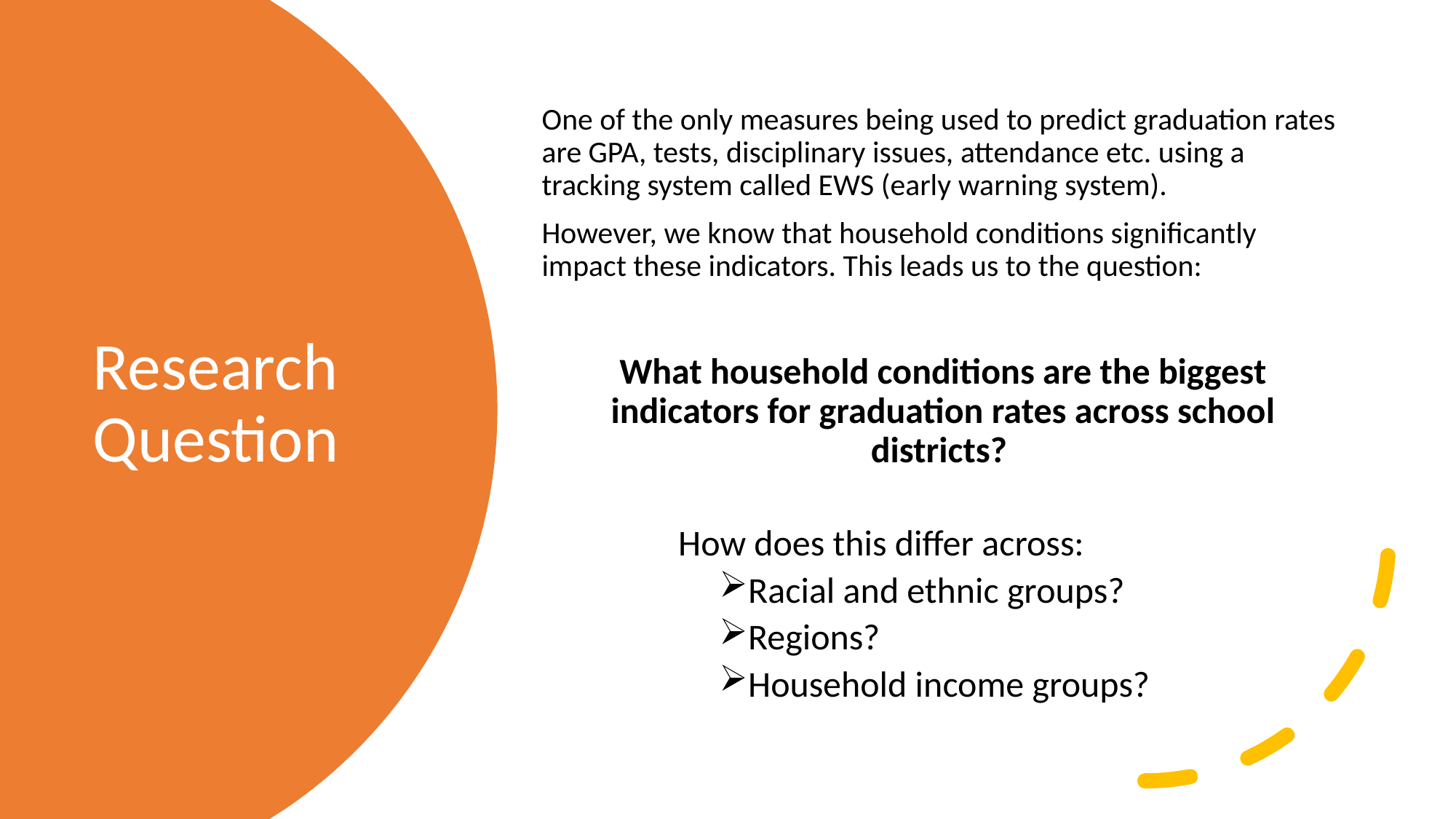

One of the only measures being used to predict graduation rates are GPA, tests, disciplinary issues, attendance etc. using a tracking system called EWS (early warning system).
However, we know that household conditions significantly impact these indicators. This leads us to the question:

What household conditions are the biggest indicators for graduation rates across school districts?

How does this differ across:
Racial and ethnic groups?
Regions?
Household income groups?
# Research Question